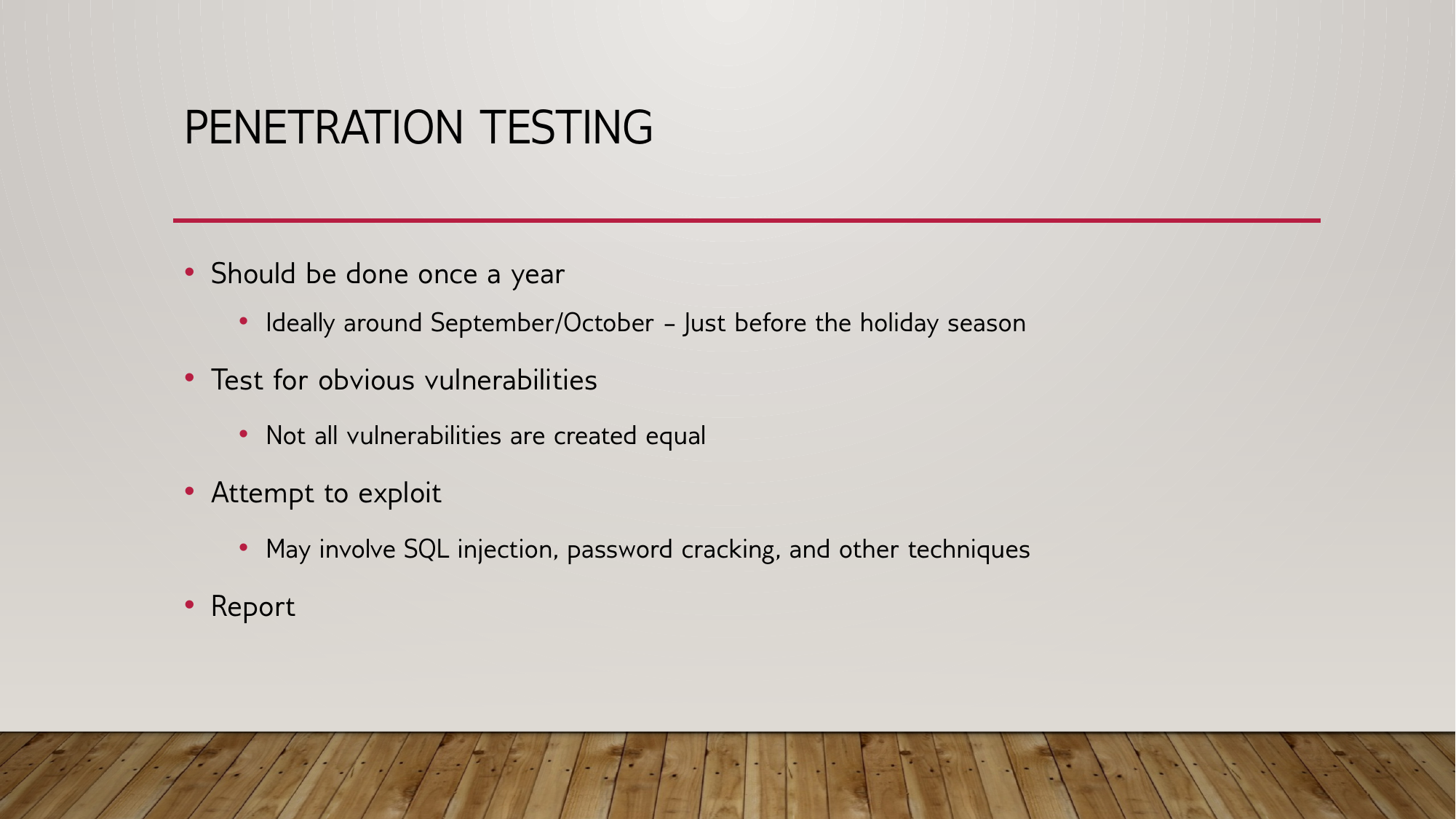

# Penetration Testing
Should be done once a year
Ideally around September/October – Just before the holiday season
Test for obvious vulnerabilities
Not all vulnerabilities are created equal
Attempt to exploit
May involve SQL injection, password cracking, and other techniques
Report